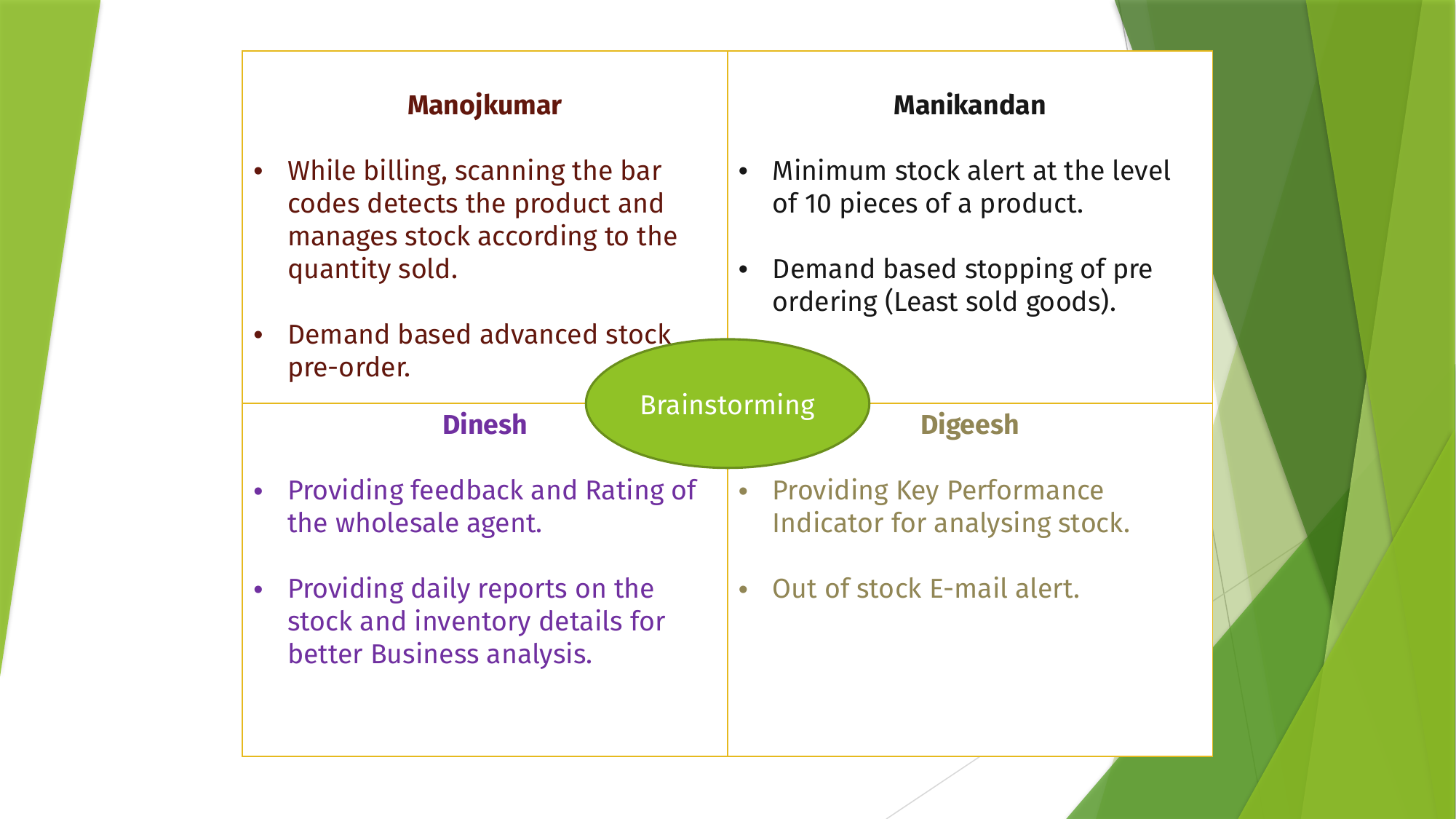

| Manojkumar While billing, scanning the bar codes detects the product and manages stock according to the quantity sold. Demand based advanced stock pre-order. | Manikandan Minimum stock alert at the level of 10 pieces of a product. Demand based stopping of pre ordering (Least sold goods). |
| --- | --- |
| Dinesh Providing feedback and Rating of the wholesale agent. Providing daily reports on the stock and inventory details for better Business analysis. | Digeesh Providing Key Performance Indicator for analysing stock. Out of stock E-mail alert. |
Brainstorming